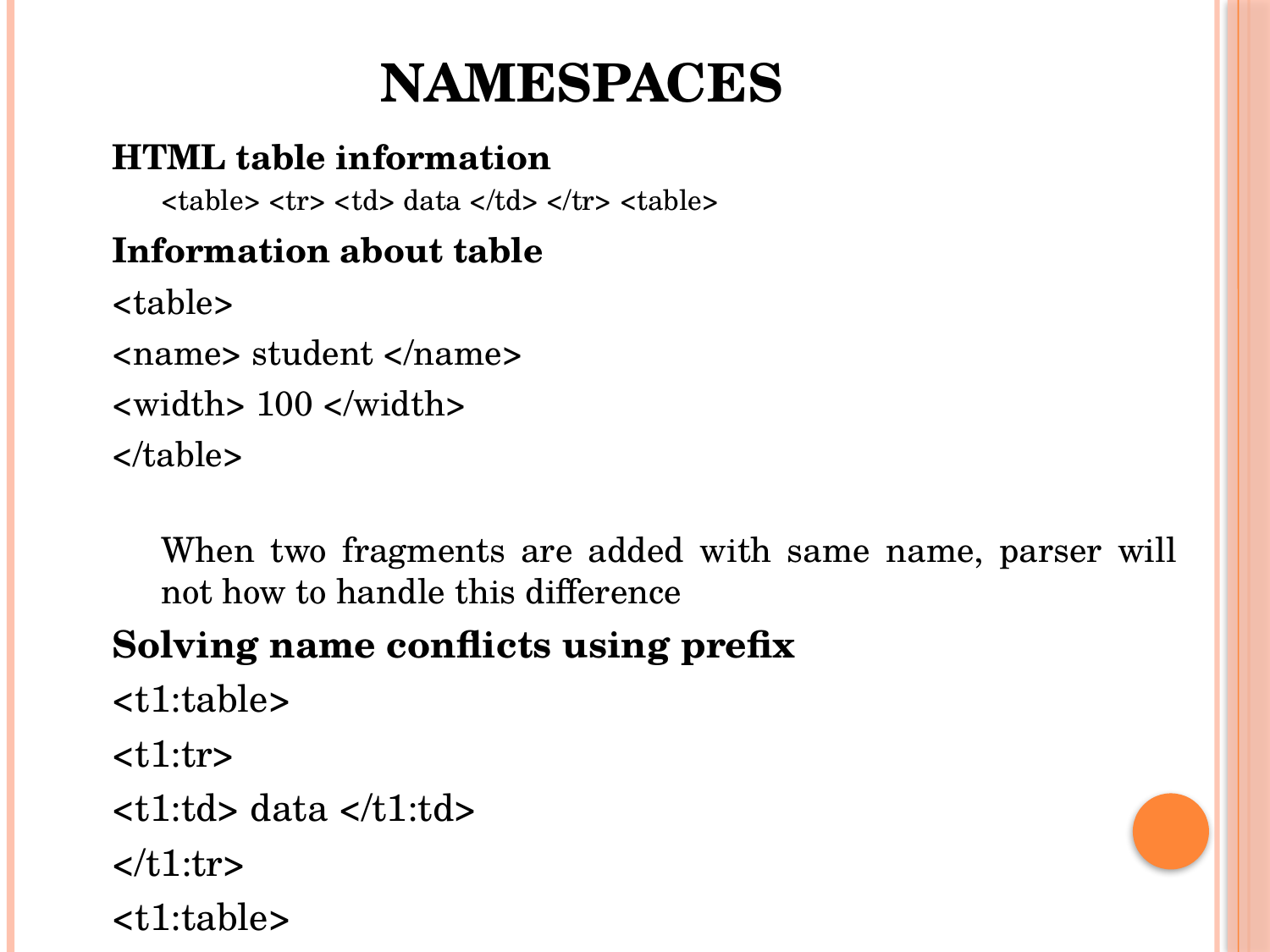

# Namespaces
	HTML table information
	<table> <tr> <td> data </td> </tr> <table>
	Information about table
	<table>
		<name> student </name>
		<width> 100 </width>
	</table>

	When two fragments are added with same name, parser will not how to handle this difference
	Solving name conflicts using prefix
	<t1:table>
		<t1:tr>
		<t1:td> data </t1:td>
		</t1:tr>
	<t1:table>